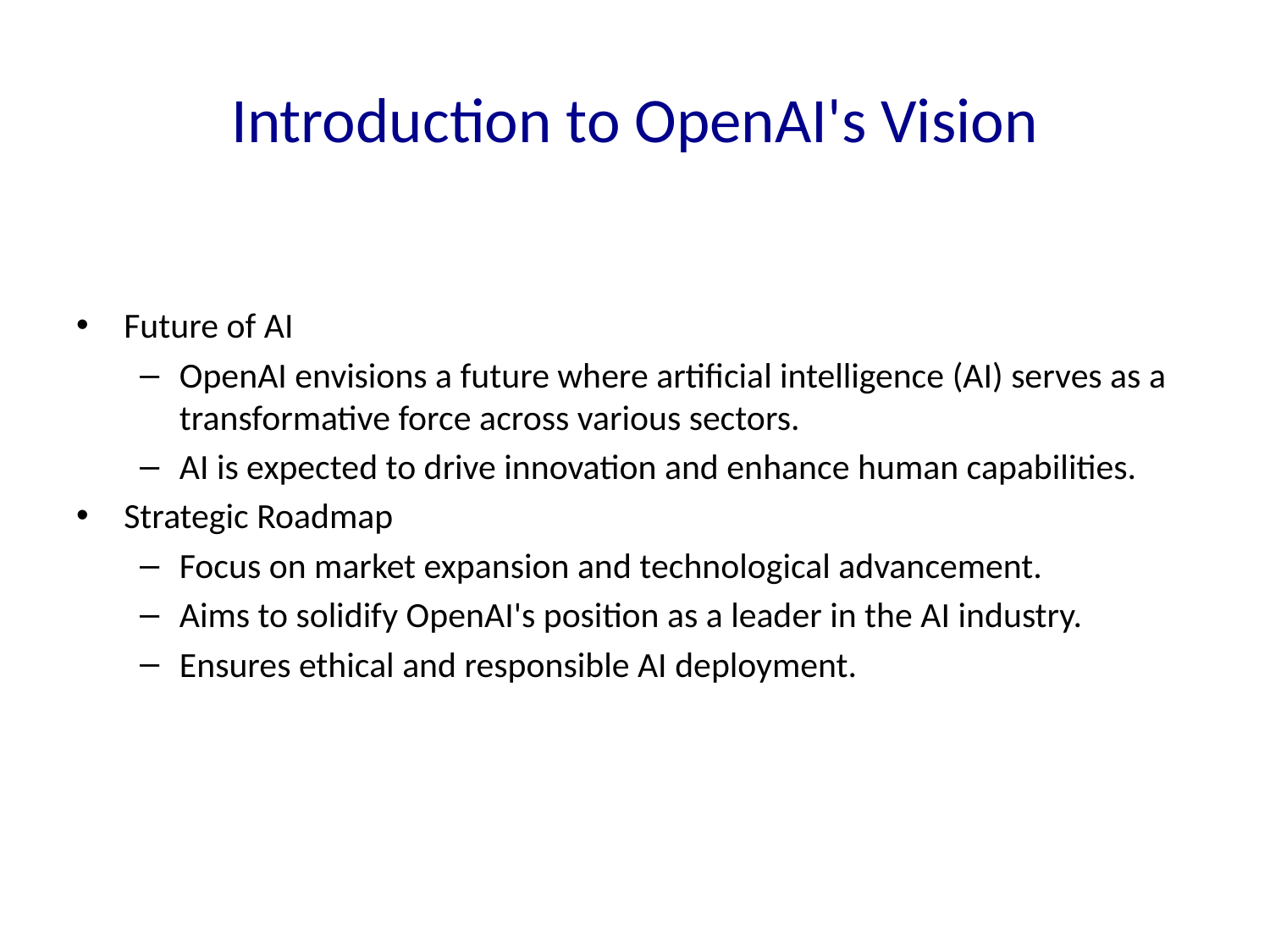

# Introduction to OpenAI's Vision

Future of AI
OpenAI envisions a future where artificial intelligence (AI) serves as a transformative force across various sectors.
AI is expected to drive innovation and enhance human capabilities.
Strategic Roadmap
Focus on market expansion and technological advancement.
Aims to solidify OpenAI's position as a leader in the AI industry.
Ensures ethical and responsible AI deployment.